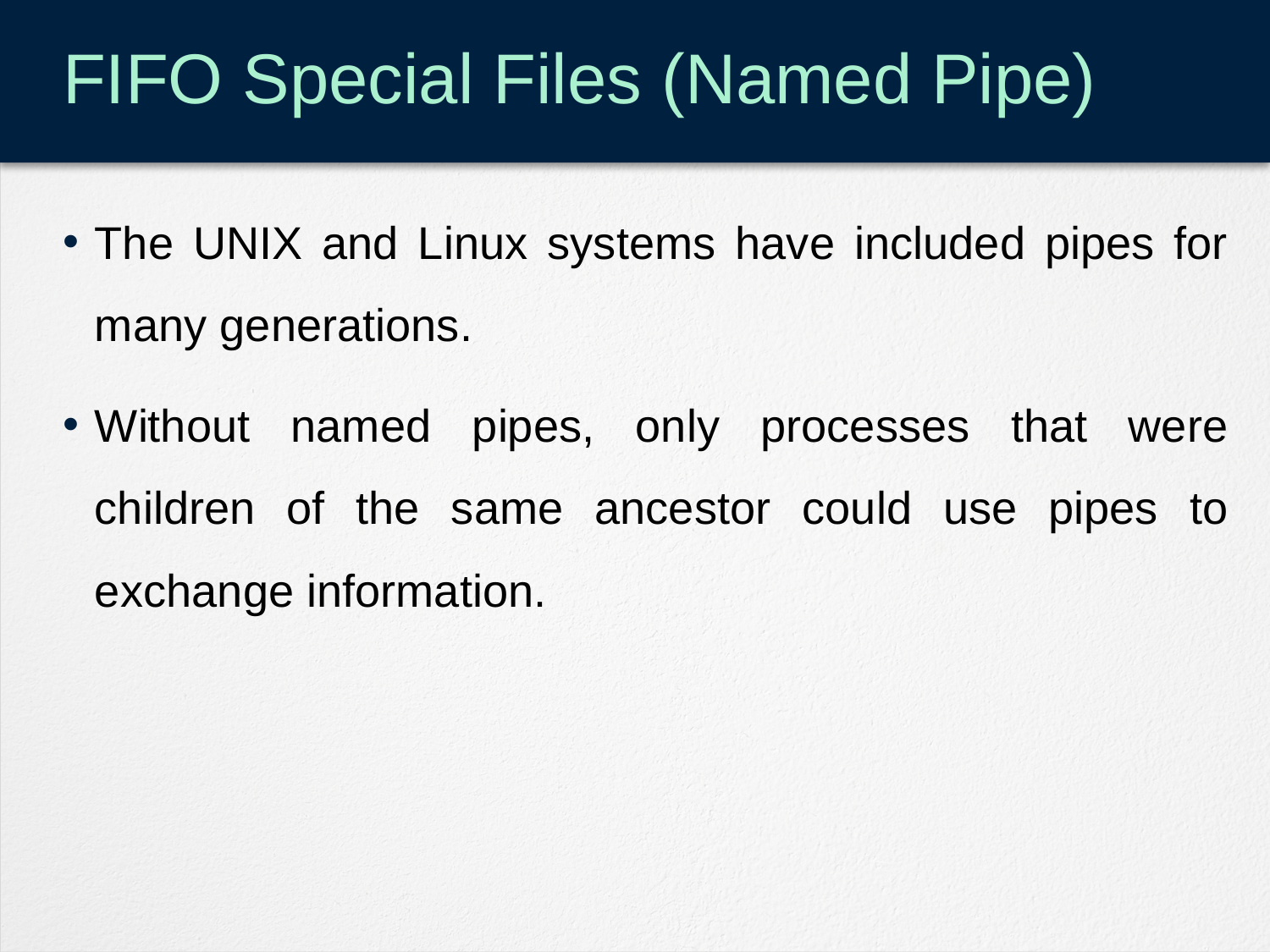

# FIFO Special Files (Named Pipe)
The UNIX and Linux systems have included pipes for many generations.
Without named pipes, only processes that were children of the same ancestor could use pipes to exchange information.